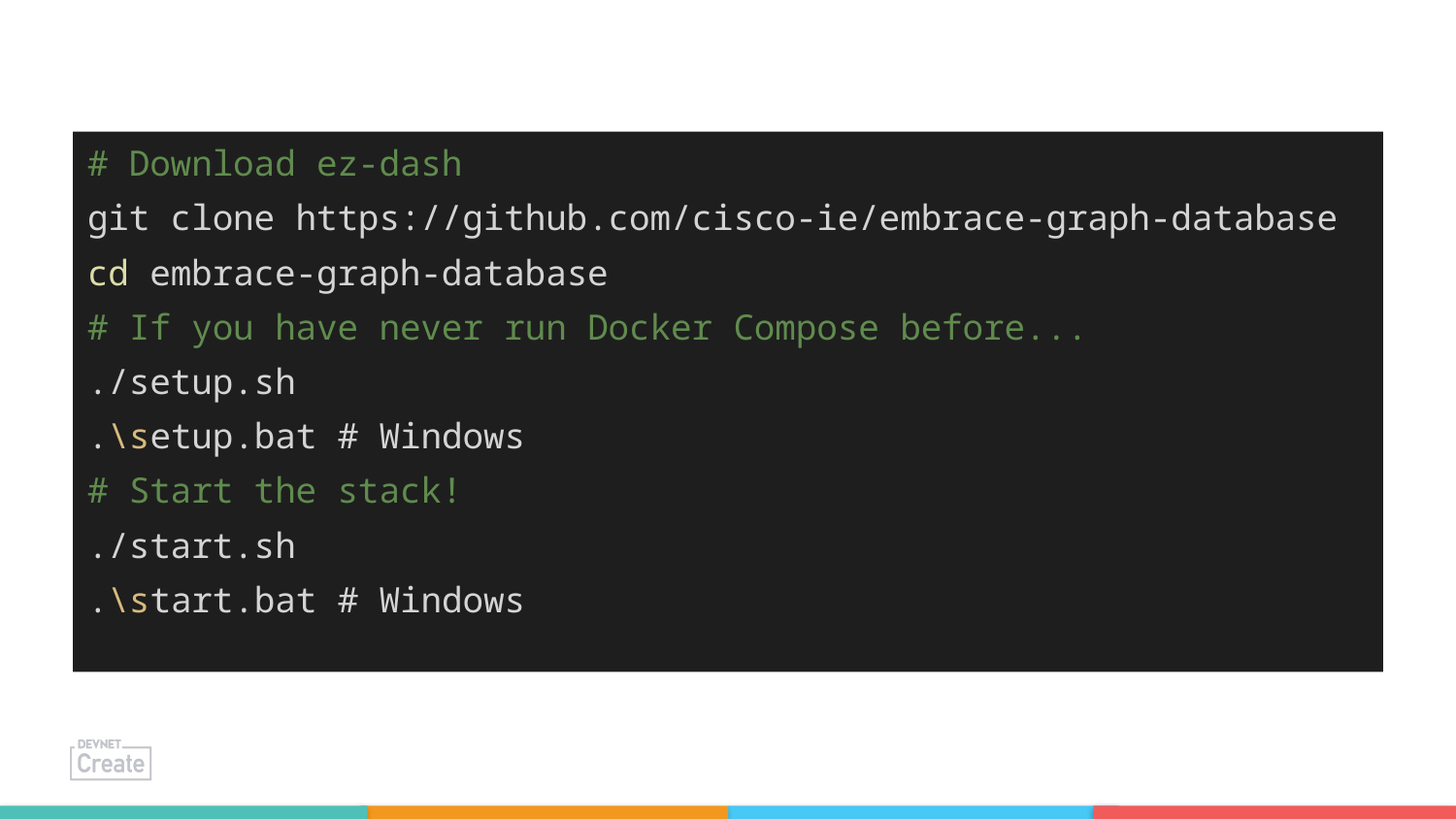

# Download ez-dash
git clone https://github.com/cisco-ie/embrace-graph-database
cd embrace-graph-database
# If you have never run Docker Compose before...
./setup.sh
.\setup.bat # Windows
# Start the stack!
./start.sh
.\start.bat # Windows